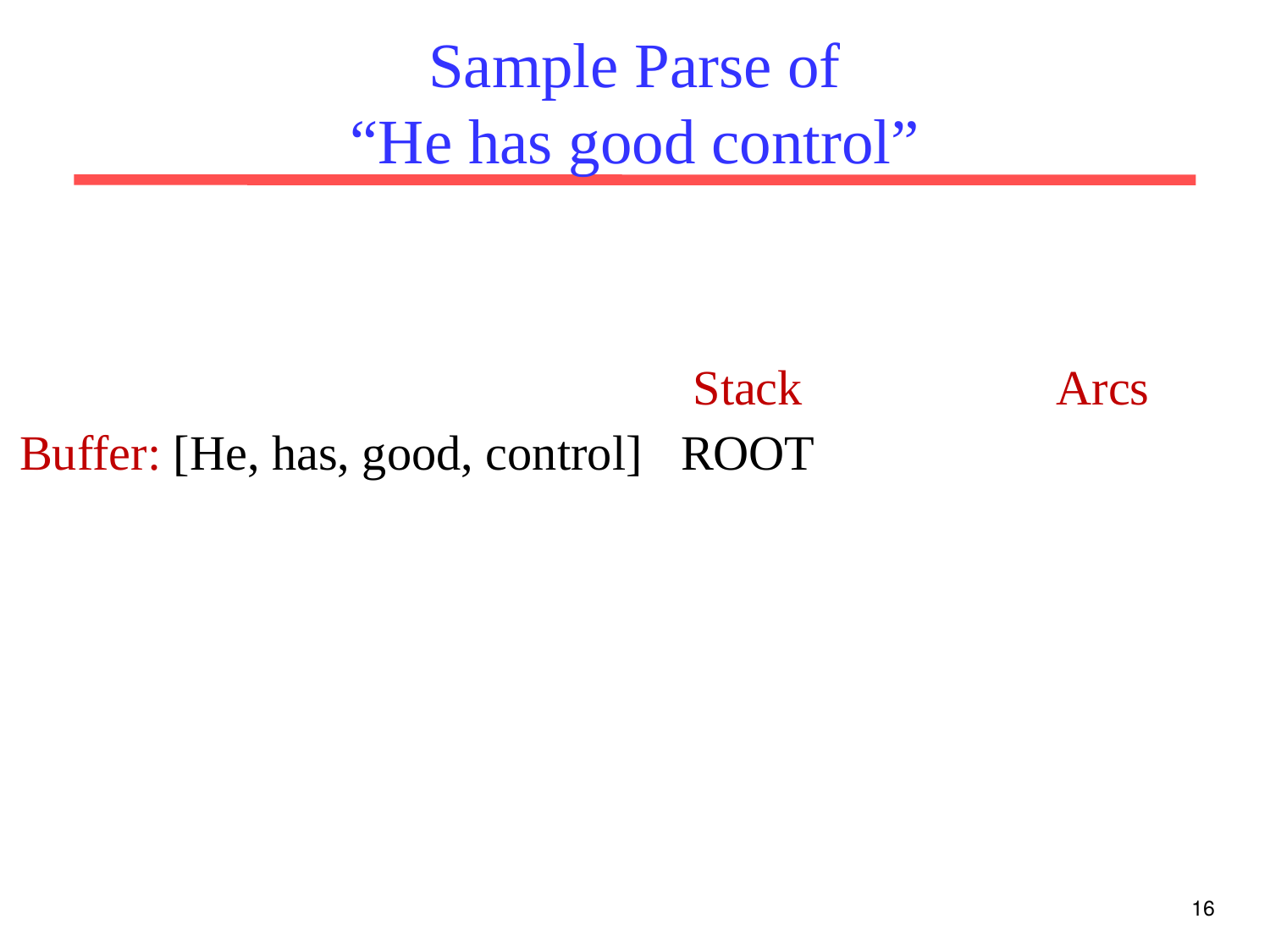

# Sample Parse of “He has good control”
Stack
Arcs
Buffer: [He, has, good, control]
ROOT
16